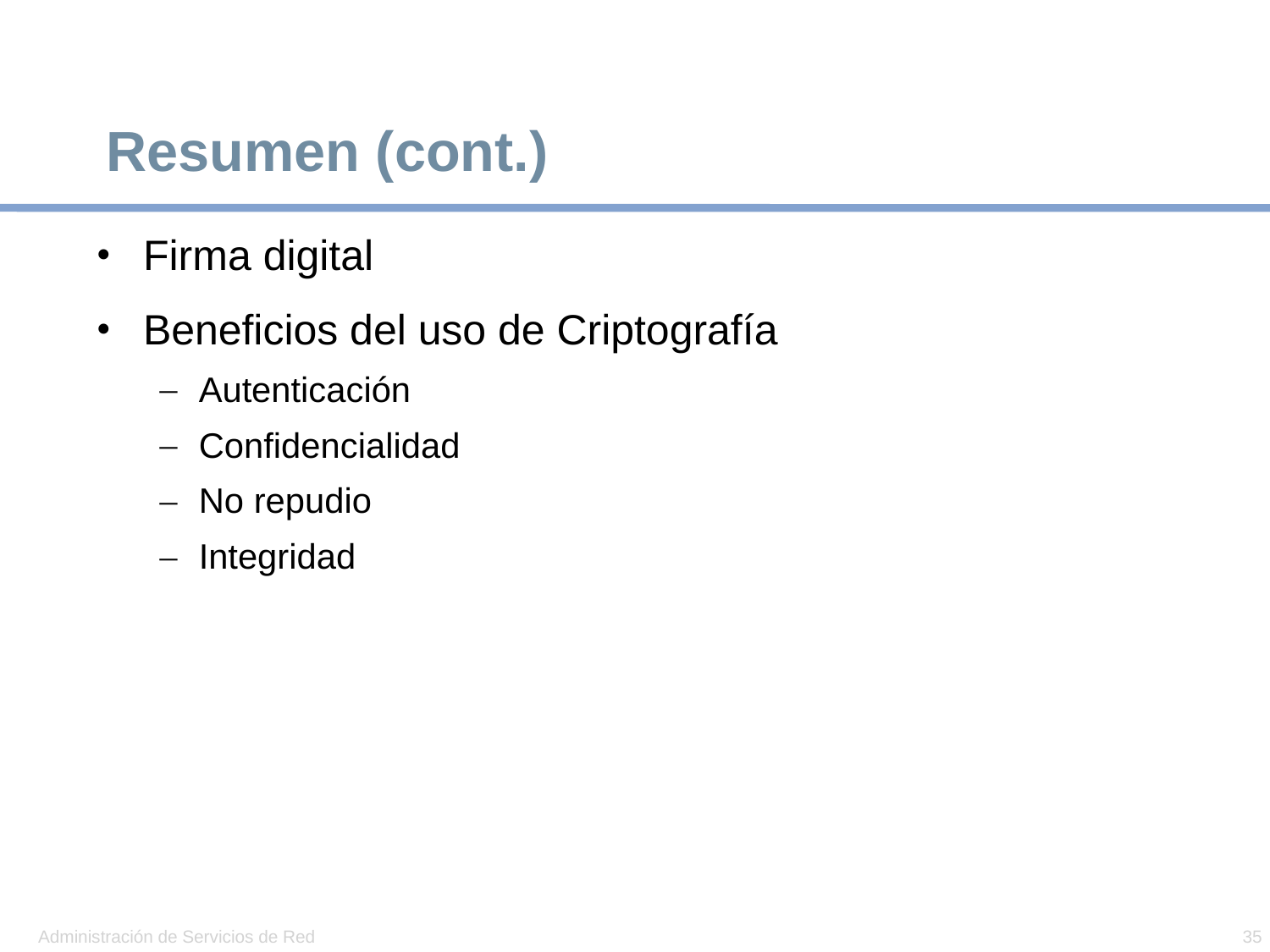

# Resumen (cont.)
Firma digital
Beneficios del uso de Criptografía
Autenticación
Confidencialidad
No repudio
Integridad